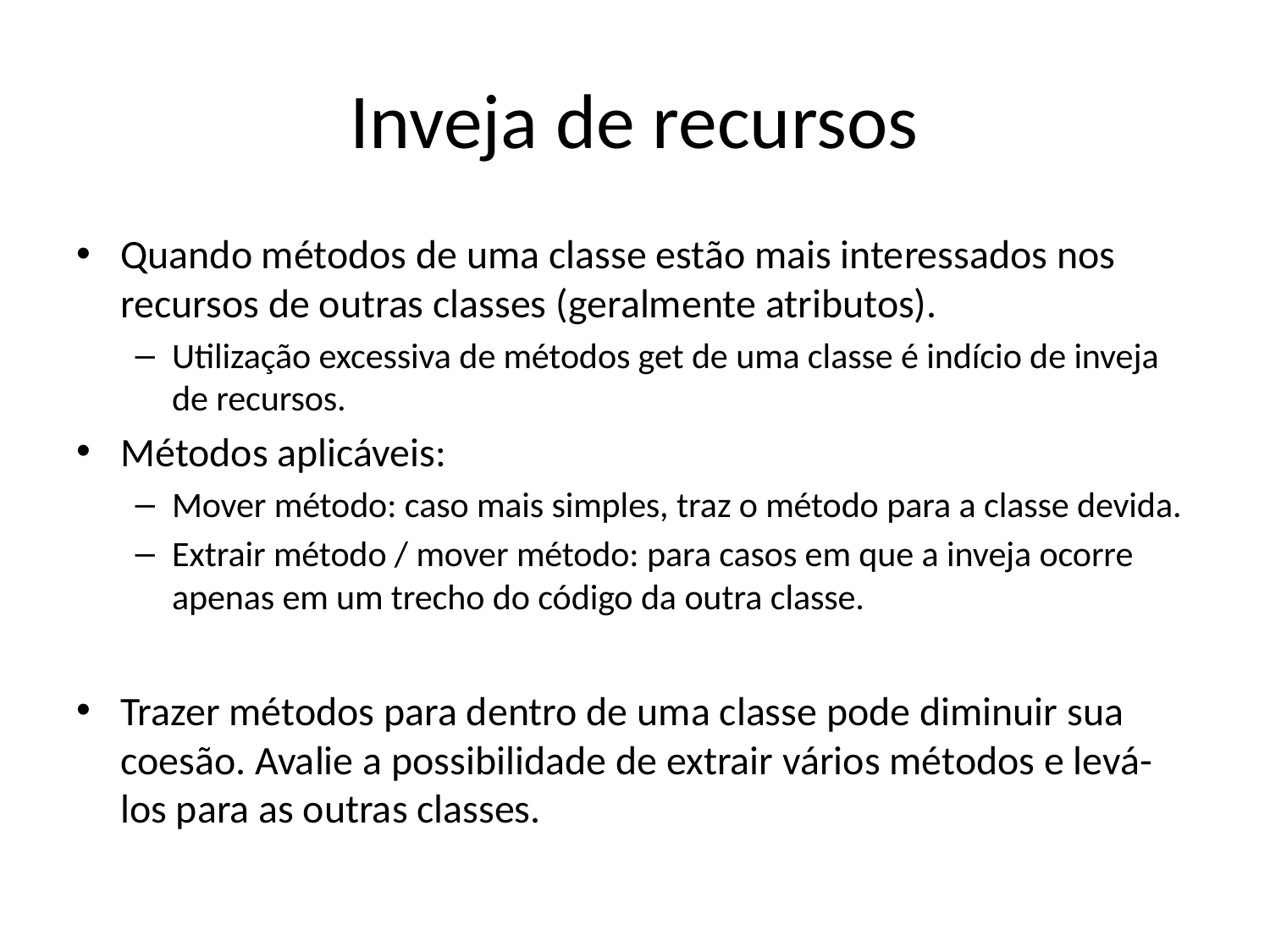

# Inveja de recursos
Quando métodos de uma classe estão mais interessados nos recursos de outras classes (geralmente atributos).
Utilização excessiva de métodos get de uma classe é indício de inveja de recursos.
Métodos aplicáveis:
Mover método: caso mais simples, traz o método para a classe devida.
Extrair método / mover método: para casos em que a inveja ocorre apenas em um trecho do código da outra classe.

Trazer métodos para dentro de uma classe pode diminuir sua coesão. Avalie a possibilidade de extrair vários métodos e levá-los para as outras classes.